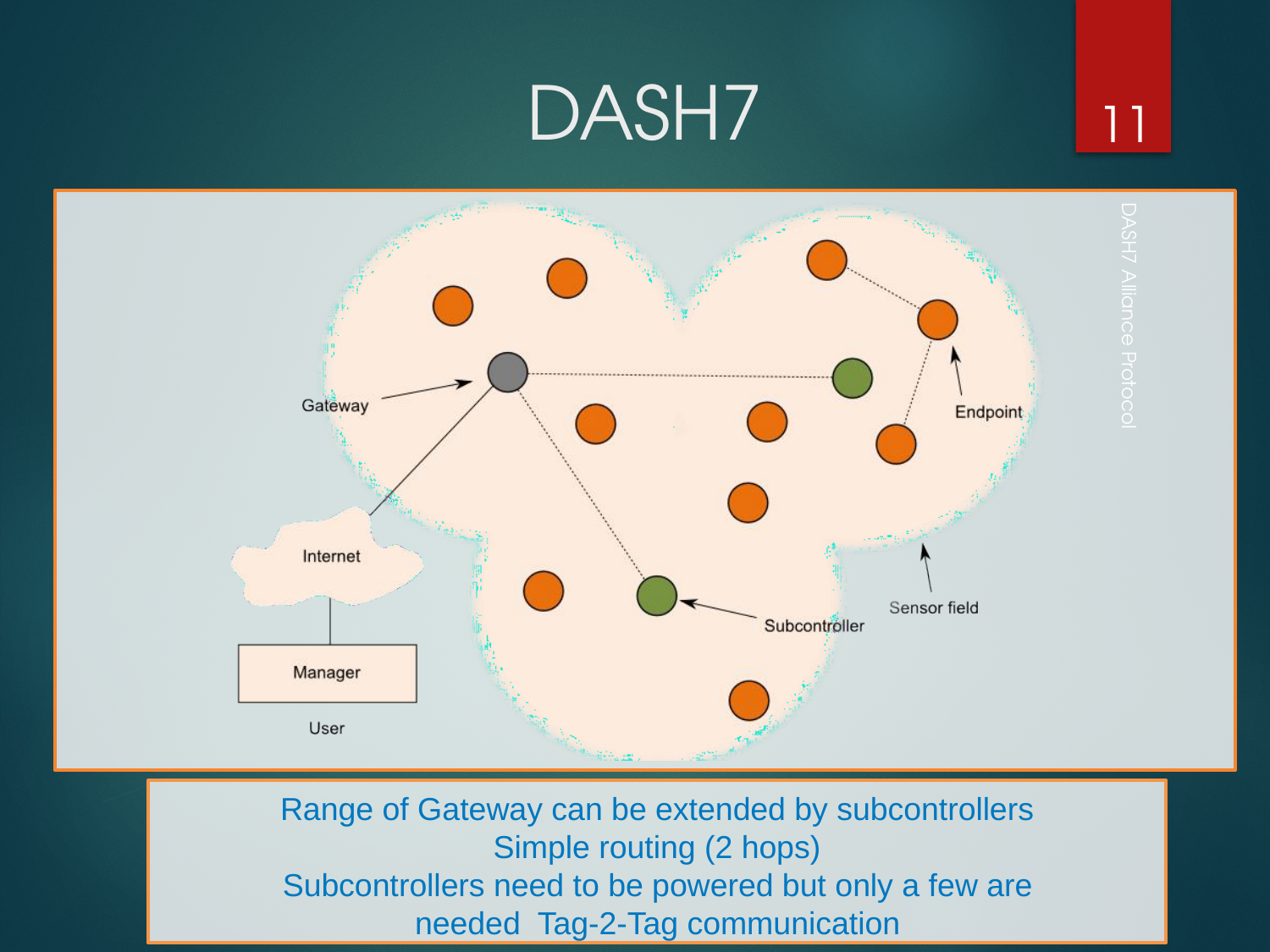

11
# DASH7

DASH7 Alliance Protocol
Range of Gateway can be extended by subcontrollers
Simple routing (2 hops)
Subcontrollers need to be powered but only a few are needed  Tag-2-Tag communication